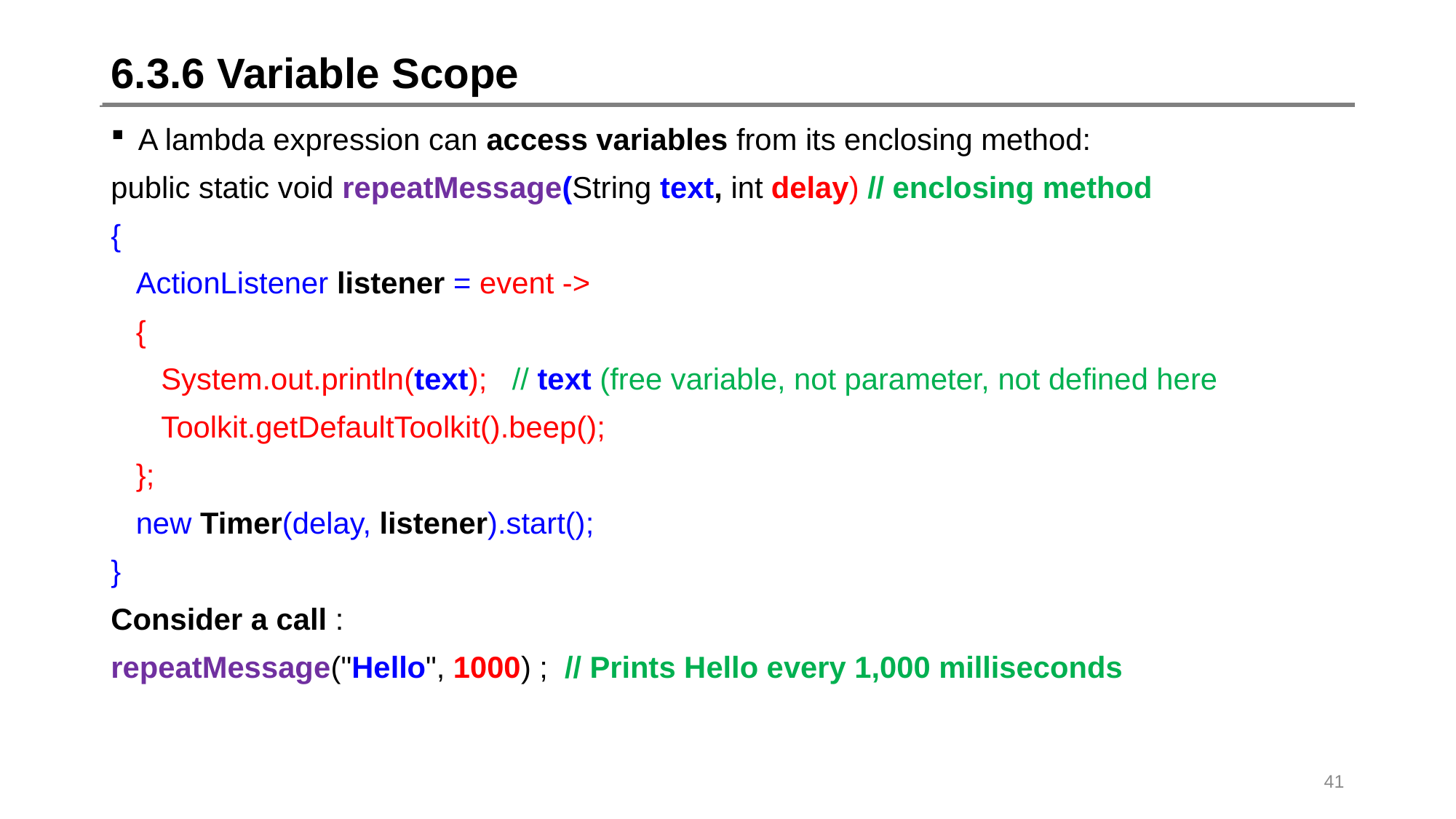

# 6.3.6 Variable Scope
A lambda expression can access variables from its enclosing method:
public static void repeatMessage(String text, int delay) // enclosing method
{
   ActionListener listener = event ->
   {
      System.out.println(text);   // text (free variable, not parameter, not defined here
      Toolkit.getDefaultToolkit().beep();
   };
   new Timer(delay, listener).start();
}
Consider a call :
repeatMessage("Hello", 1000) ;  // Prints Hello every 1,000 milliseconds
41